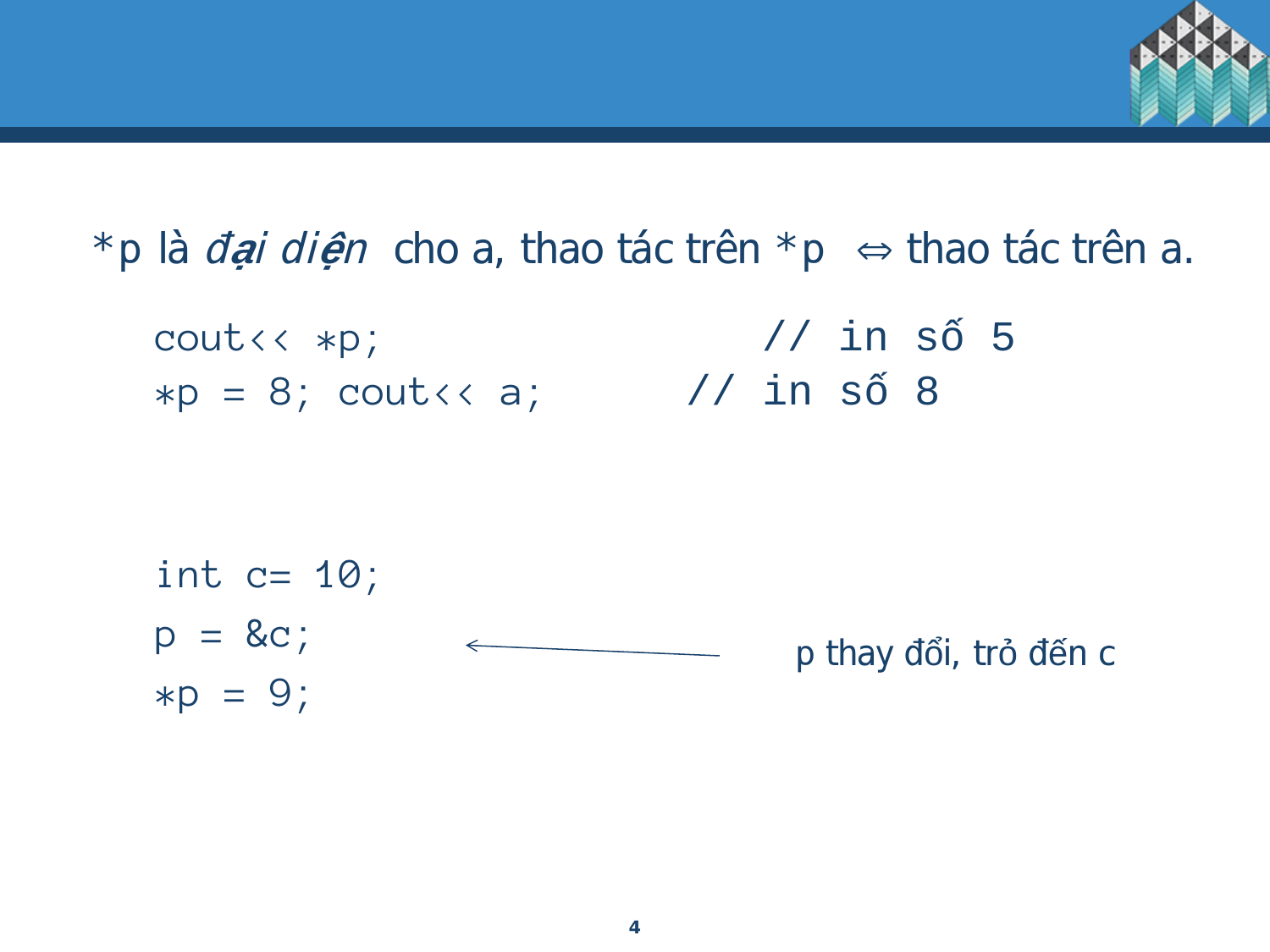

*p là đại diện  cho a, thao tác trên *p  ⇔ thao tác trên a.
cout<< *p;		       // in số 5
*p = 8; cout<< a;      // in số 8

int c= 10;
p = &c;
*p = 9;

p thay đổi, trỏ đến c
4